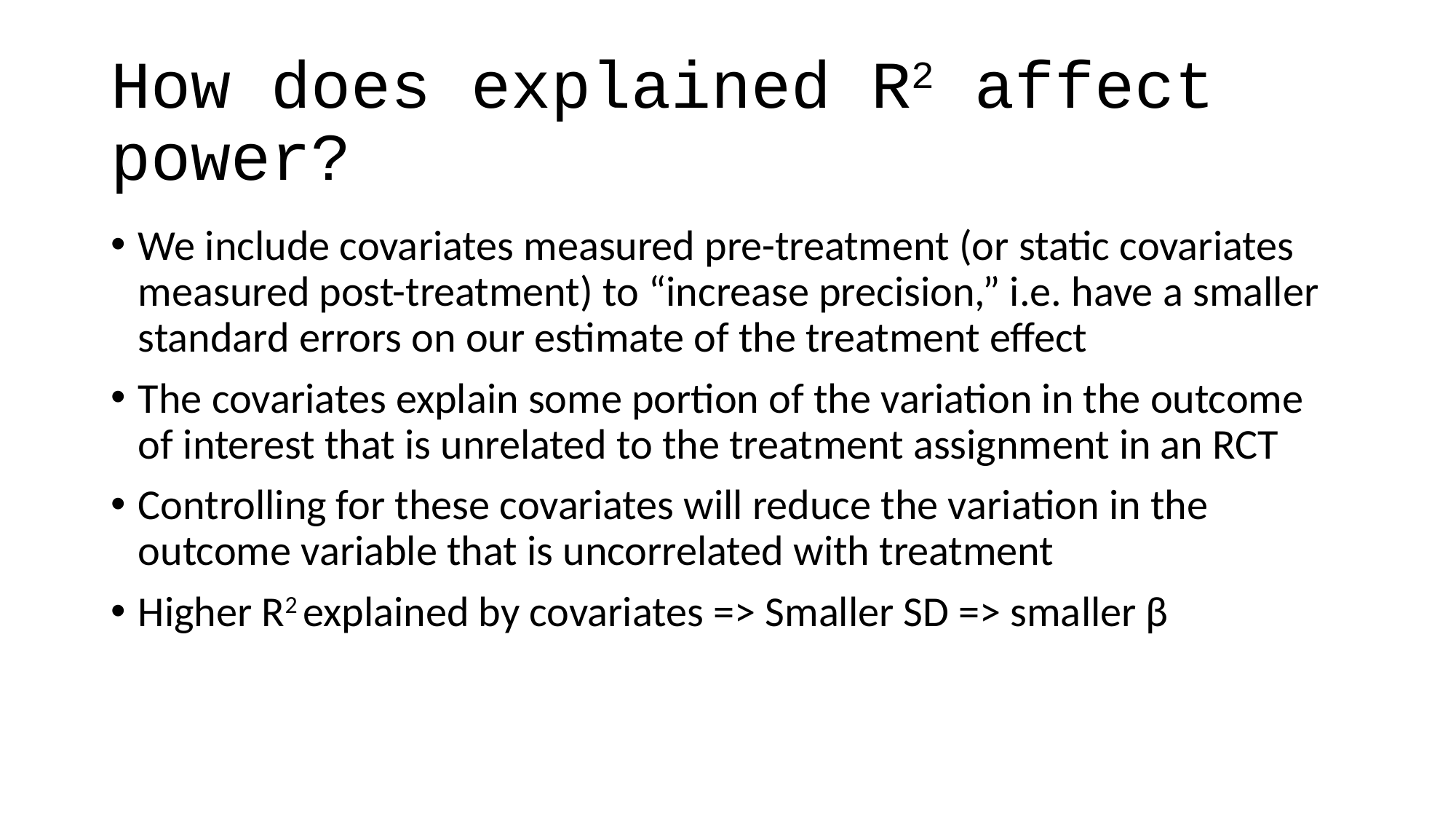

# How does explained R2 affect power?
We include covariates measured pre-treatment (or static covariates measured post-treatment) to “increase precision,” i.e. have a smaller standard errors on our estimate of the treatment effect
The covariates explain some portion of the variation in the outcome of interest that is unrelated to the treatment assignment in an RCT
Controlling for these covariates will reduce the variation in the outcome variable that is uncorrelated with treatment
Higher R2 explained by covariates => Smaller SD => smaller β